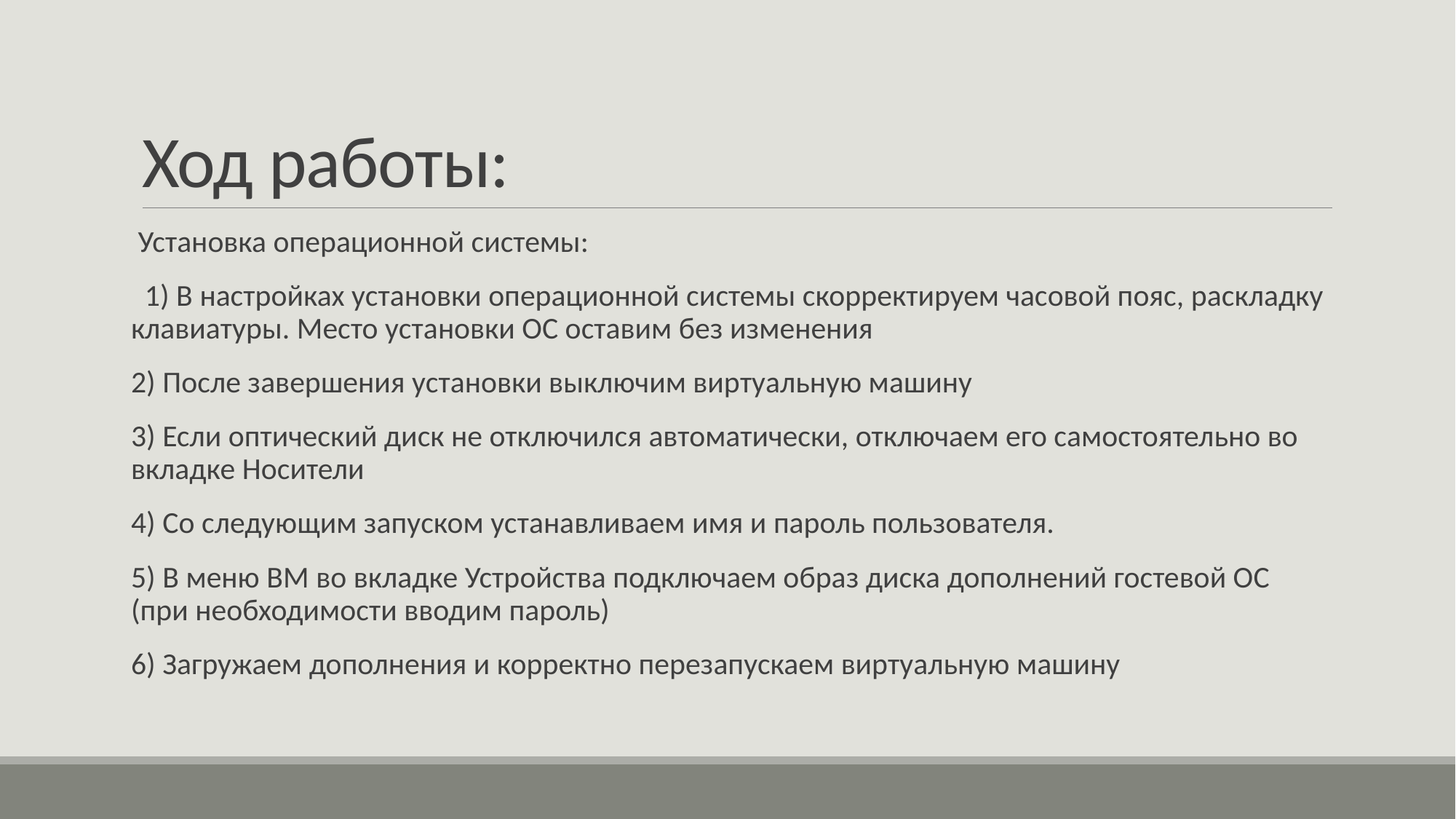

# Ход работы:
 Установка операционной системы:
  1) В настройках установки операционной системы скорректируем часовой пояс, раскладку  клавиатуры. Место установки ОС оставим без изменения
2) После завершения установки выключим виртуальную машину
3) Если оптический диск не отключился автоматически, отключаем его самостоятельно во вкладке Носители
4) Со следующим запуском устанавливаем имя и пароль пользователя.
5) В меню ВМ во вкладке Устройства подключаем образ диска дополнений гостевой ОС (при необходимости вводим пароль)
6) Загружаем дополнения и корректно перезапускаем виртуальную машину